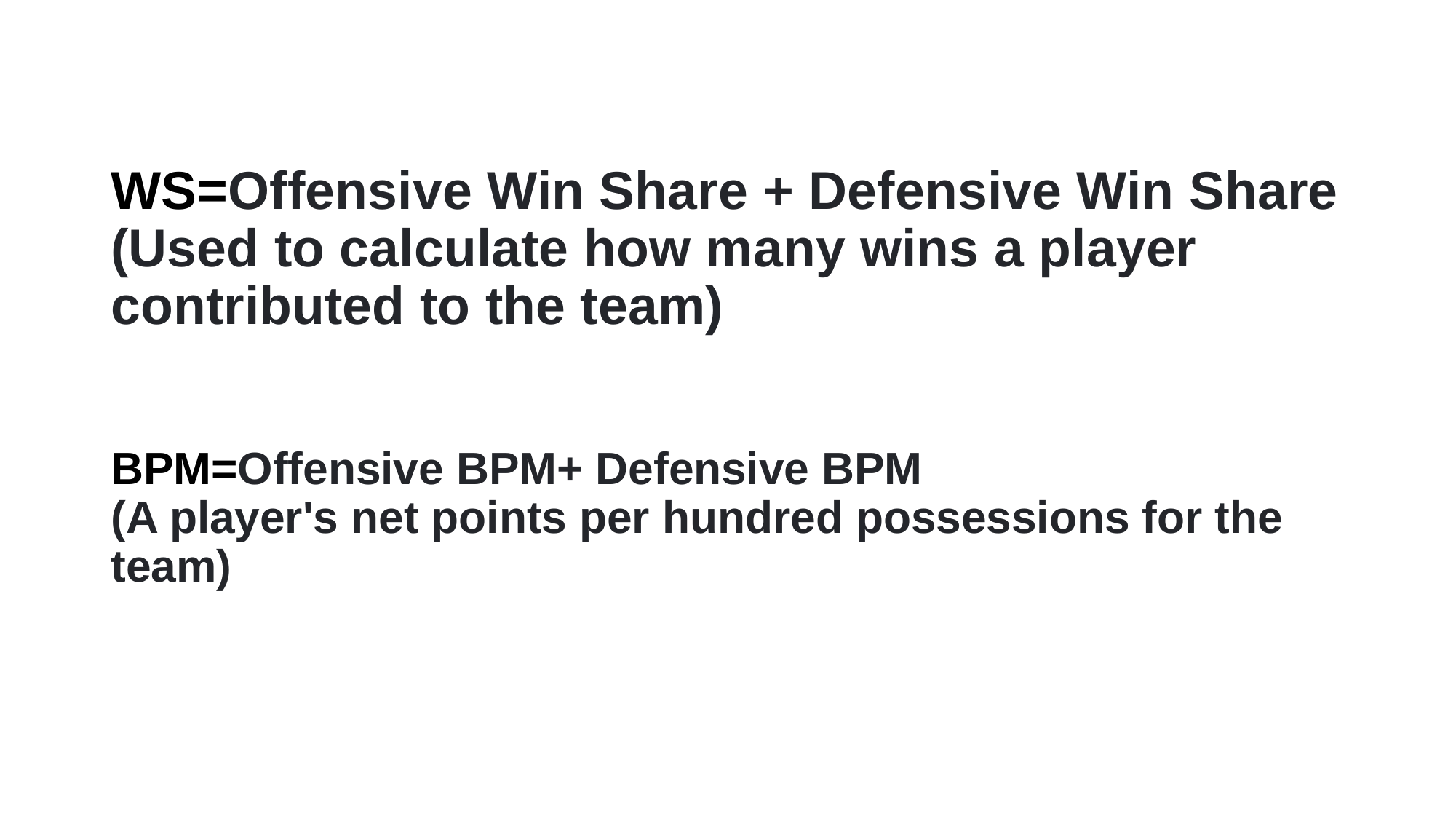

# WS=Offensive Win Share + Defensive Win Share (Used to calculate how many wins a player contributed to the team)
BPM=Offensive BPM+ Defensive BPM
(A player's net points per hundred possessions for the team)